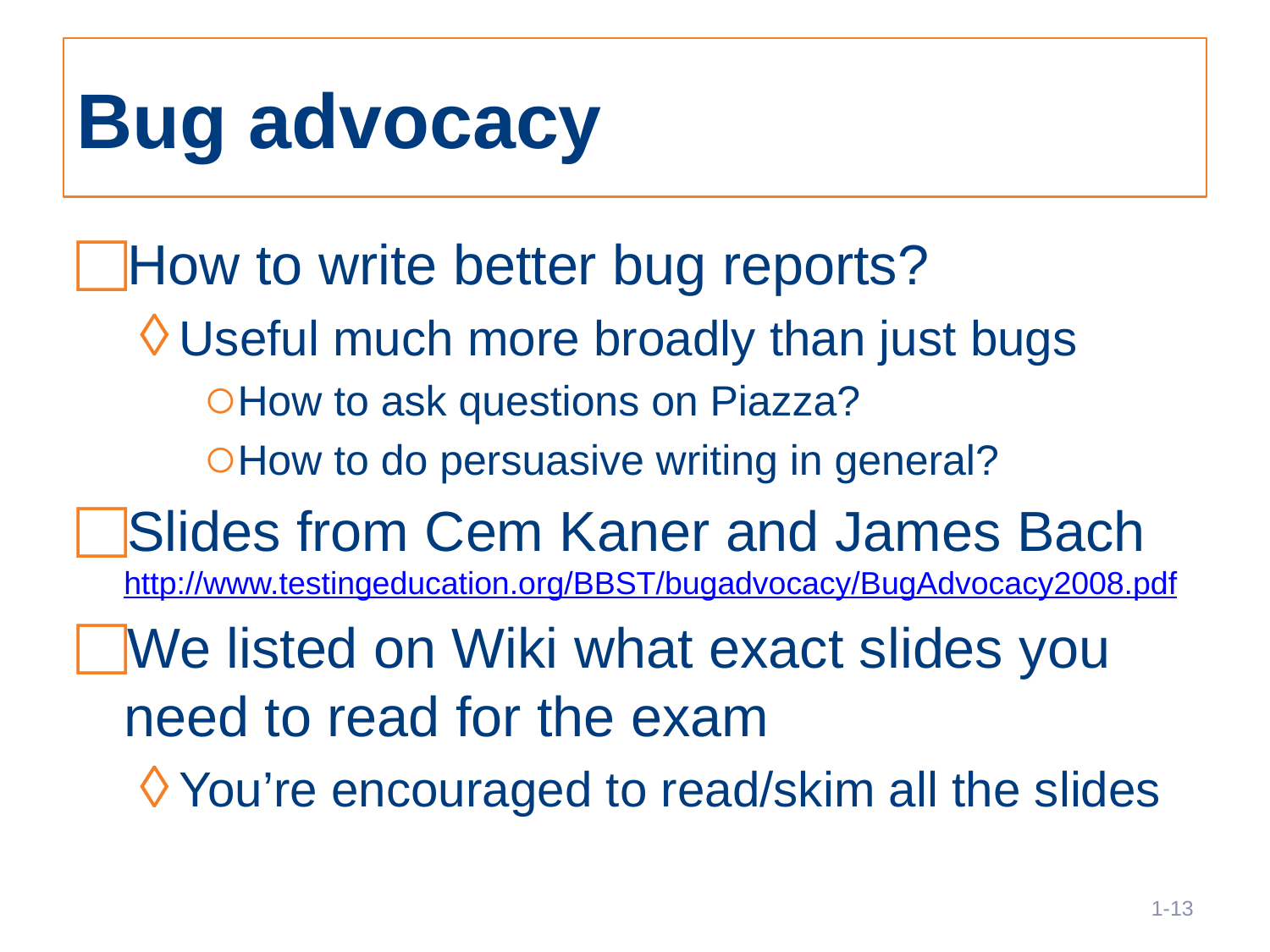

# Bug advocacy
How to write better bug reports?
Useful much more broadly than just bugs
How to ask questions on Piazza?
How to do persuasive writing in general?
Slides from Cem Kaner and James Bach
http://www.testingeducation.org/BBST/bugadvocacy/BugAdvocacy2008.pdf
We listed on Wiki what exact slides you need to read for the exam
You’re encouraged to read/skim all the slides
13